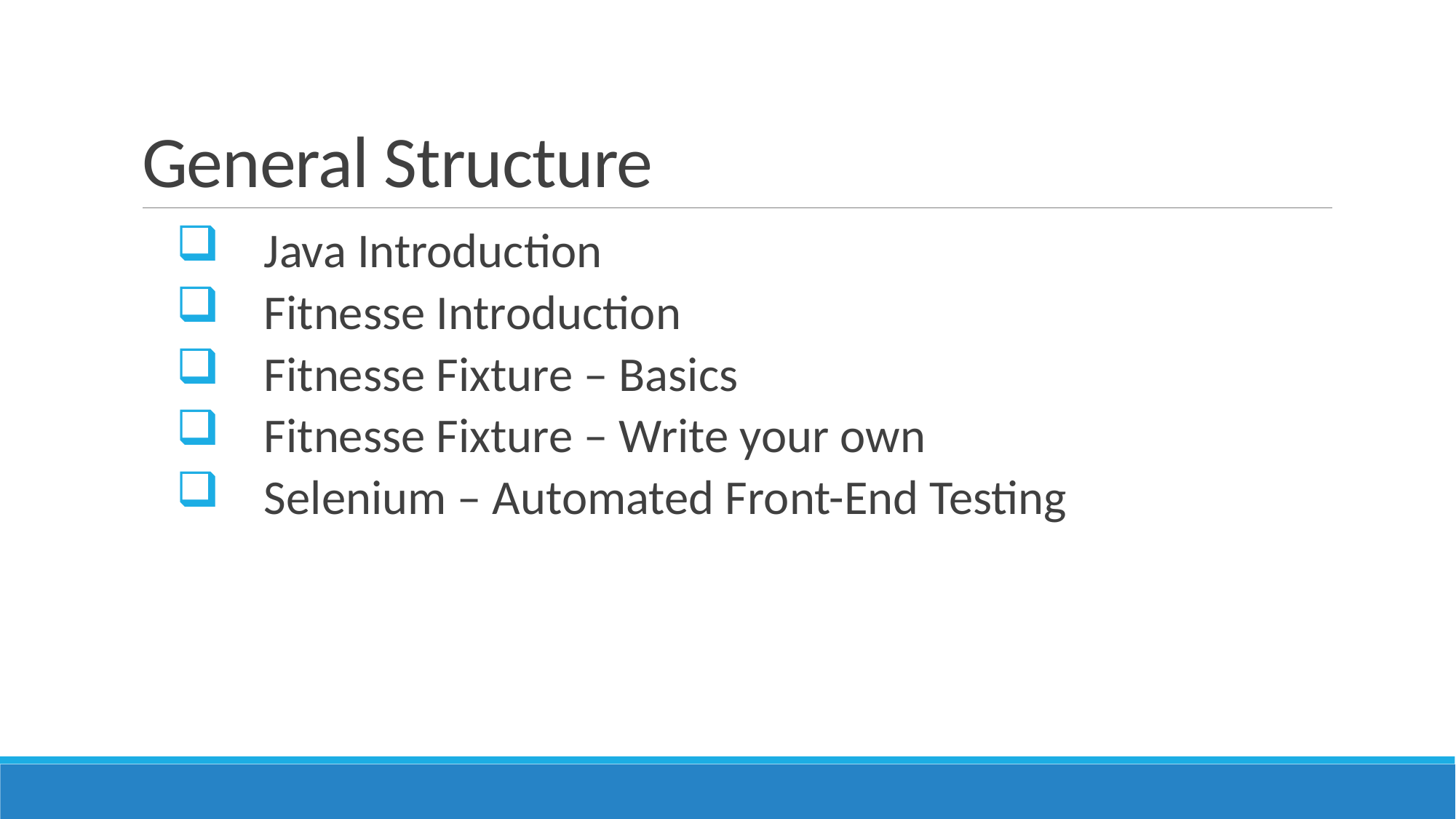

# General Structure
    Java Introduction
    Fitnesse Introduction
    Fitnesse Fixture – Basics
    Fitnesse Fixture – Write your own
    Selenium – Automated Front-End Testing